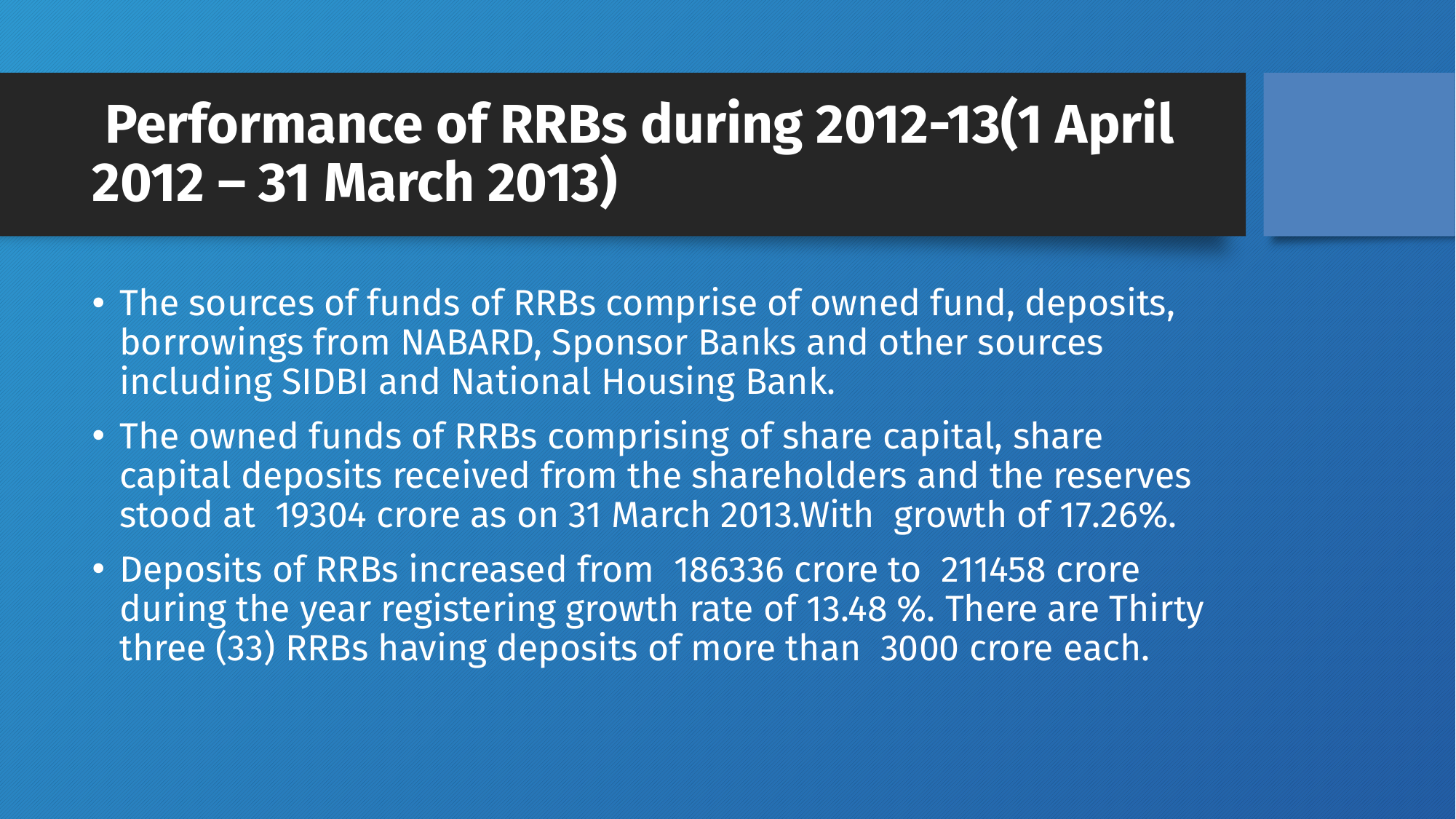

# Performance of RRBs during 2012-13(1 April 2012 – 31 March 2013)
The sources of funds of RRBs comprise of owned fund, deposits, borrowings from NABARD, Sponsor Banks and other sources including SIDBI and National Housing Bank.
The owned funds of RRBs comprising of share capital, share capital deposits received from the shareholders and the reserves stood at  19304 crore as on 31 March 2013.With  growth of 17.26%.
Deposits of RRBs increased from  186336 crore to  211458 crore during the year registering growth rate of 13.48 %. There are Thirty three (33) RRBs having deposits of more than  3000 crore each.